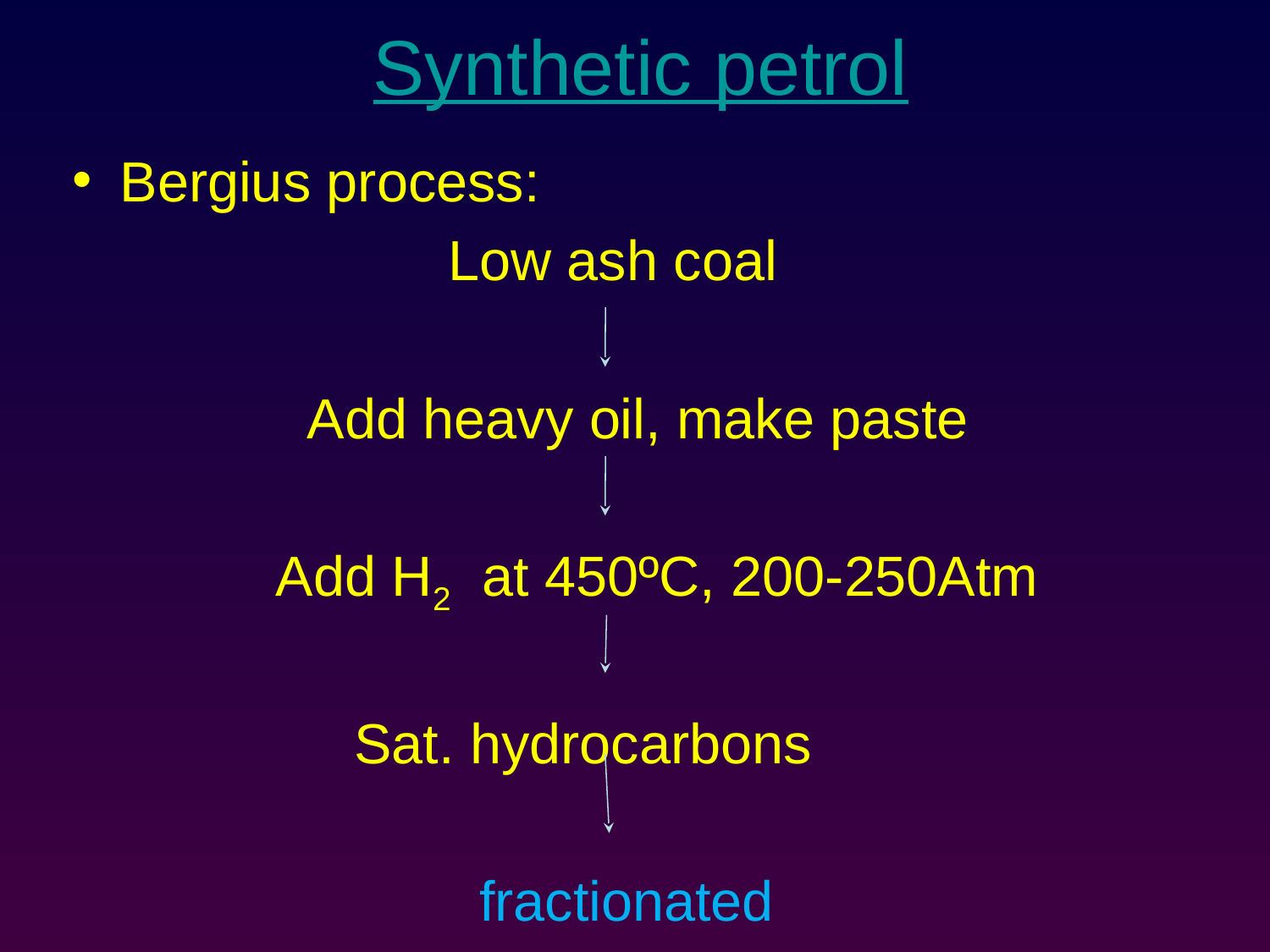

# Synthetic petrol
Bergius process:
                        Low ash coal

               Add heavy oil, make paste

             Add H2  at 450ºC, 200-250Atm

                  Sat. hydrocarbons

                          fractionated